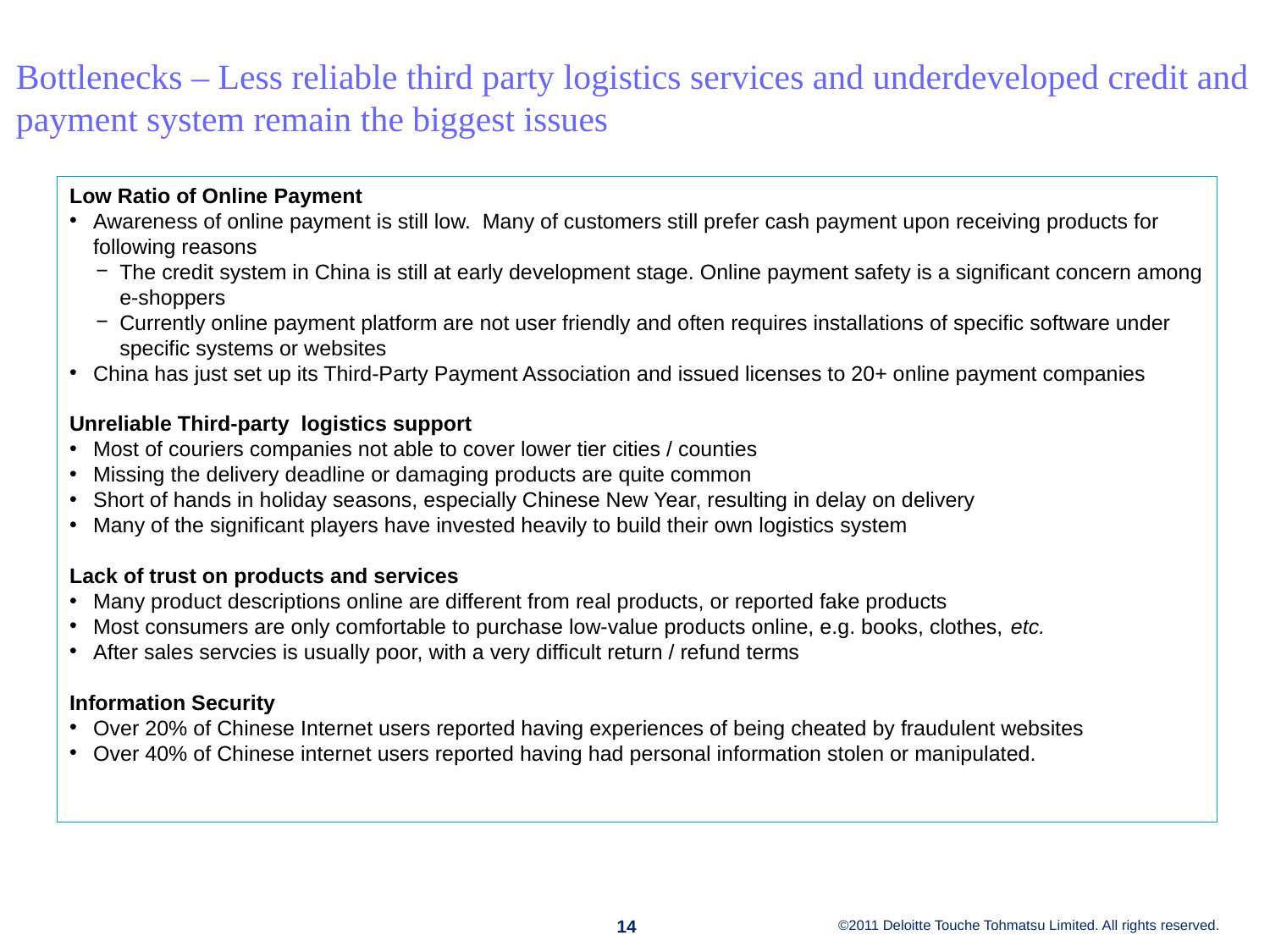

Bottlenecks – Less reliable third party logistics services and underdeveloped credit and payment system remain the biggest issues
Low Ratio of Online Payment
Awareness of online payment is still low.  Many of customers still prefer cash payment upon receiving products for following reasons
The credit system in China is still at early development stage. Online payment safety is a significant concern among e-shoppers
Currently online payment platform are not user friendly and often requires installations of specific software under specific systems or websites
China has just set up its Third-Party Payment Association and issued licenses to 20+ online payment companies

Unreliable Third-party  logistics support
Most of couriers companies not able to cover lower tier cities / counties
Missing the delivery deadline or damaging products are quite common
Short of hands in holiday seasons, especially Chinese New Year, resulting in delay on delivery
Many of the significant players have invested heavily to build their own logistics system

Lack of trust on products and services
Many product descriptions online are different from real products, or reported fake products
Most consumers are only comfortable to purchase low-value products online, e.g. books, clothes, etc.
After sales servcies is usually poor, with a very difficult return / refund terms

Information Security
Over 20% of Chinese Internet users reported having experiences of being cheated by fraudulent websites
Over 40% of Chinese internet users reported having had personal information stolen or manipulated.

14